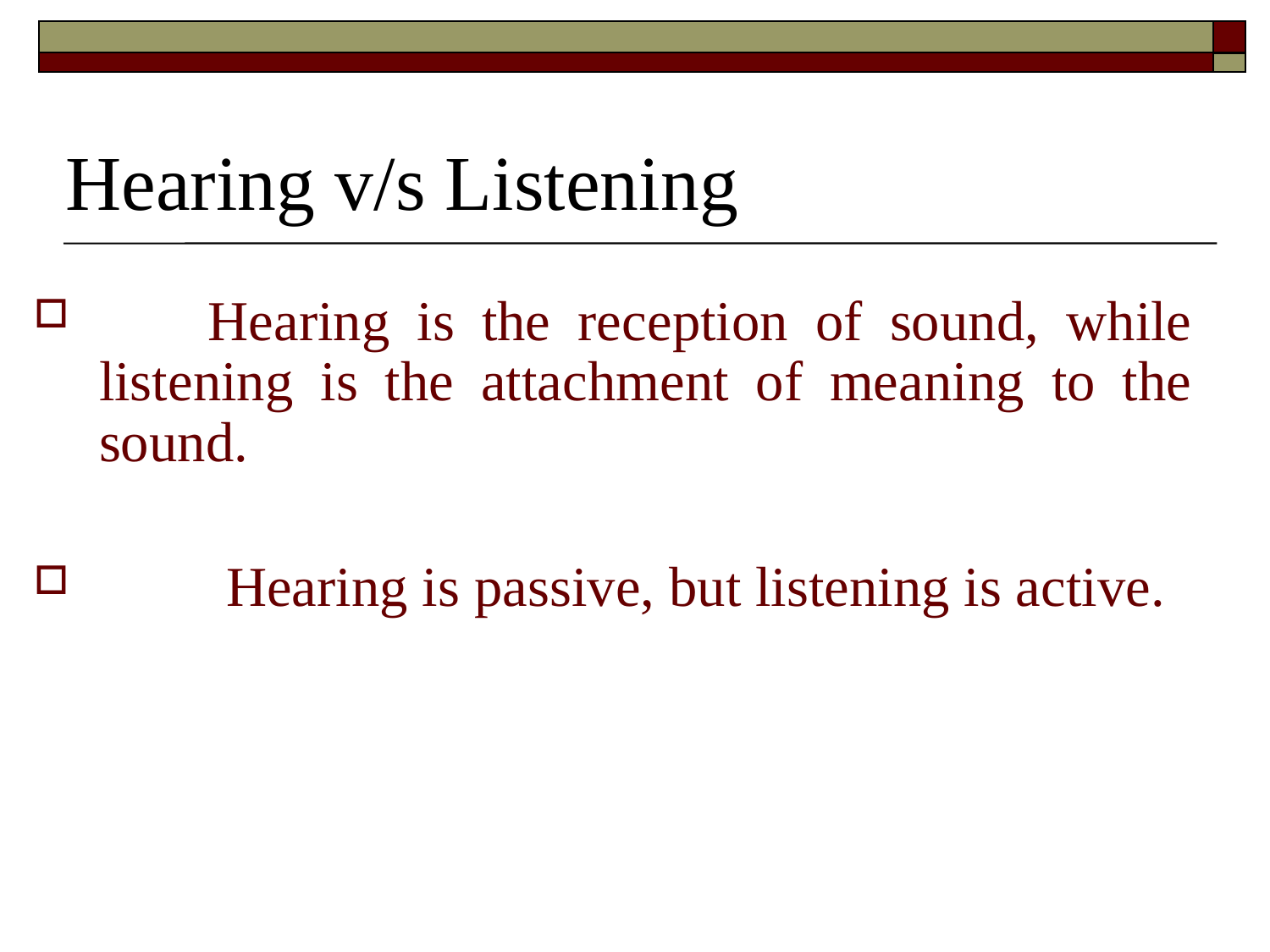

# Hearing v/s Listening
    Hearing is the reception of sound, while listening is the attachment of meaning to the sound.

	Hearing is passive, but listening is active.